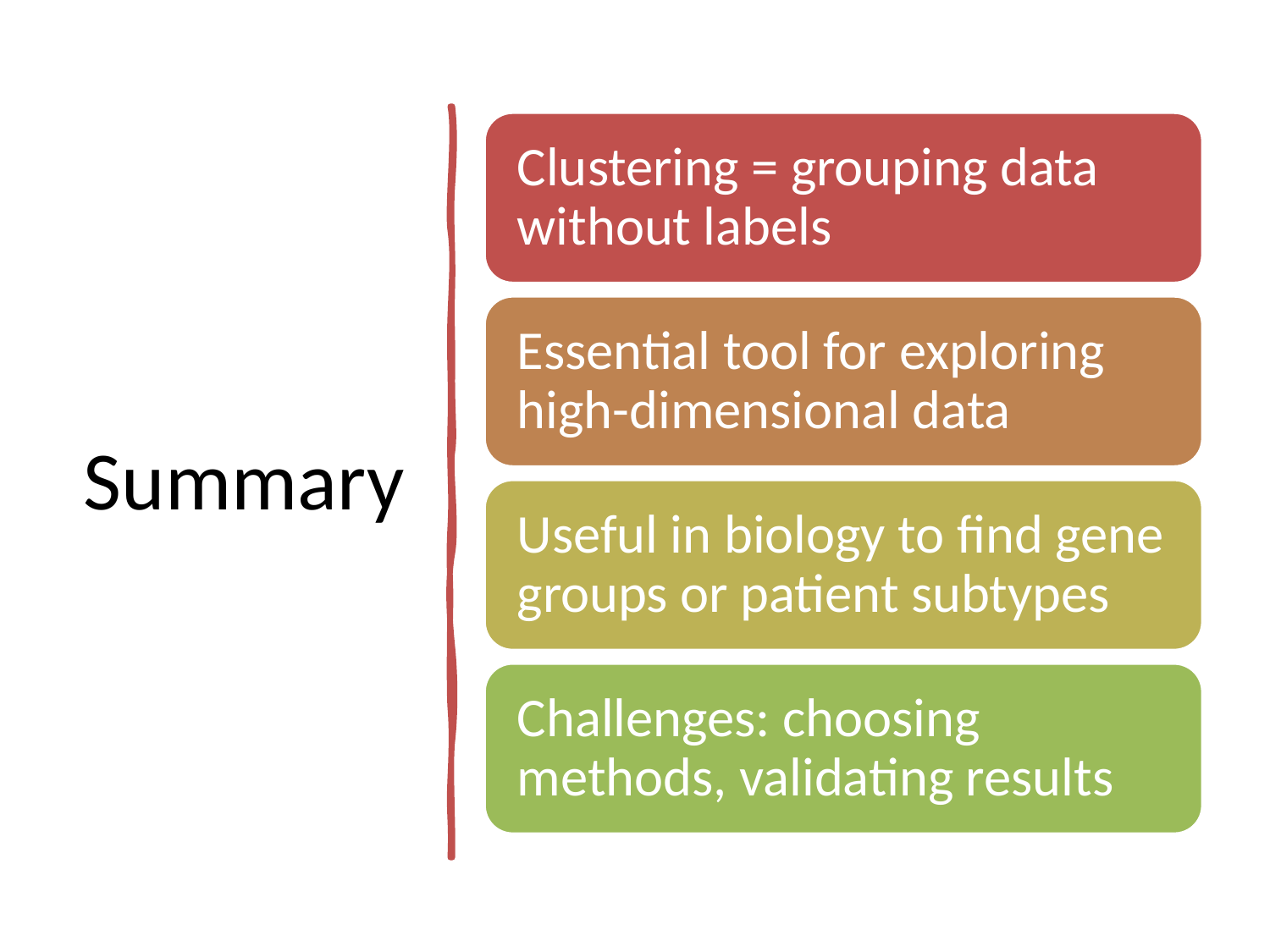

Clustering = grouping data without labels
Essential tool for exploring high-dimensional data
Useful in biology to find gene groups or patient subtypes
Challenges: choosing methods, validating results
# Summary